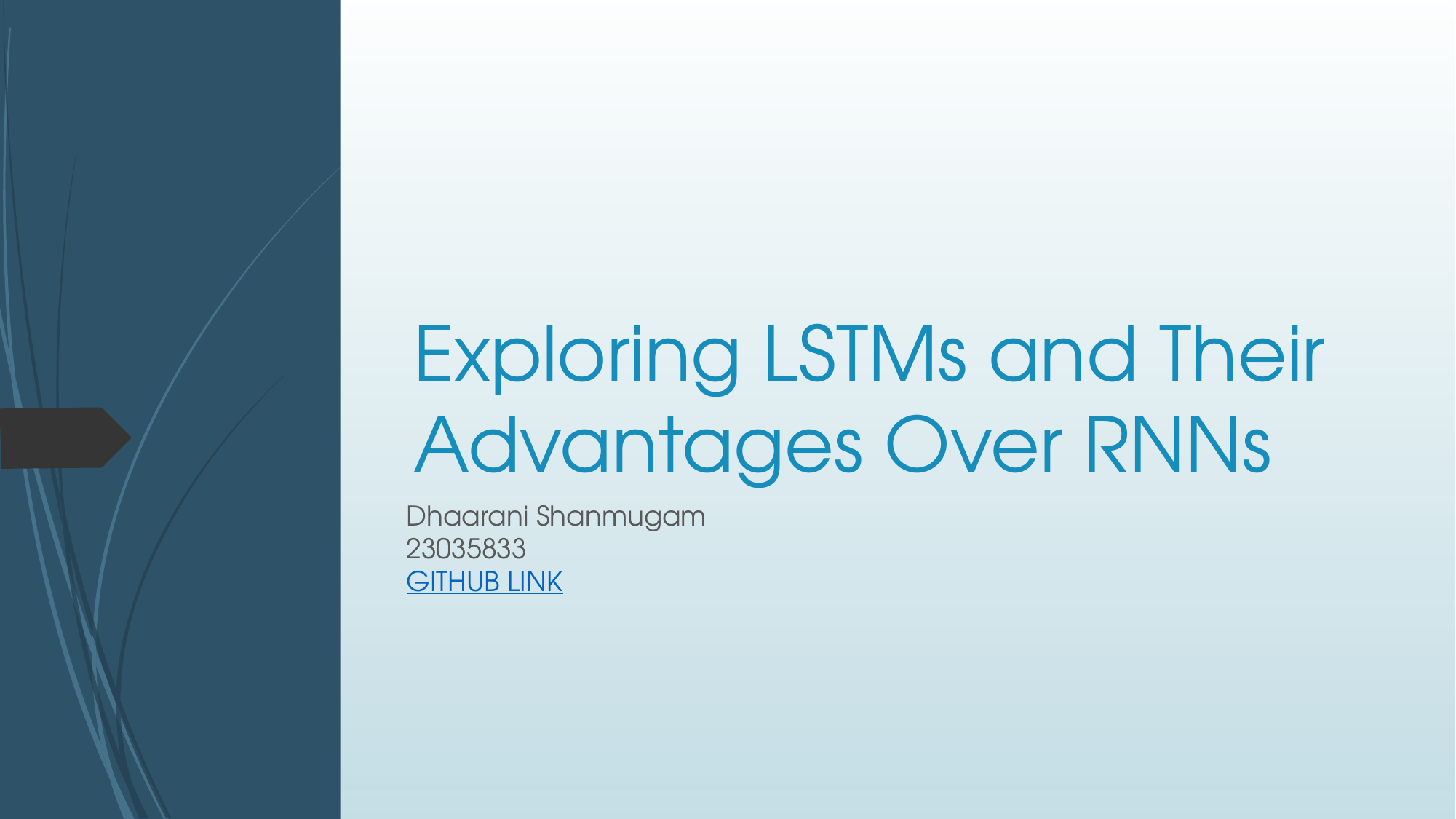

# Exploring LSTMs and Their Advantages Over RNNs

Dhaarani Shanmugam
23035833
GITHUB LINK